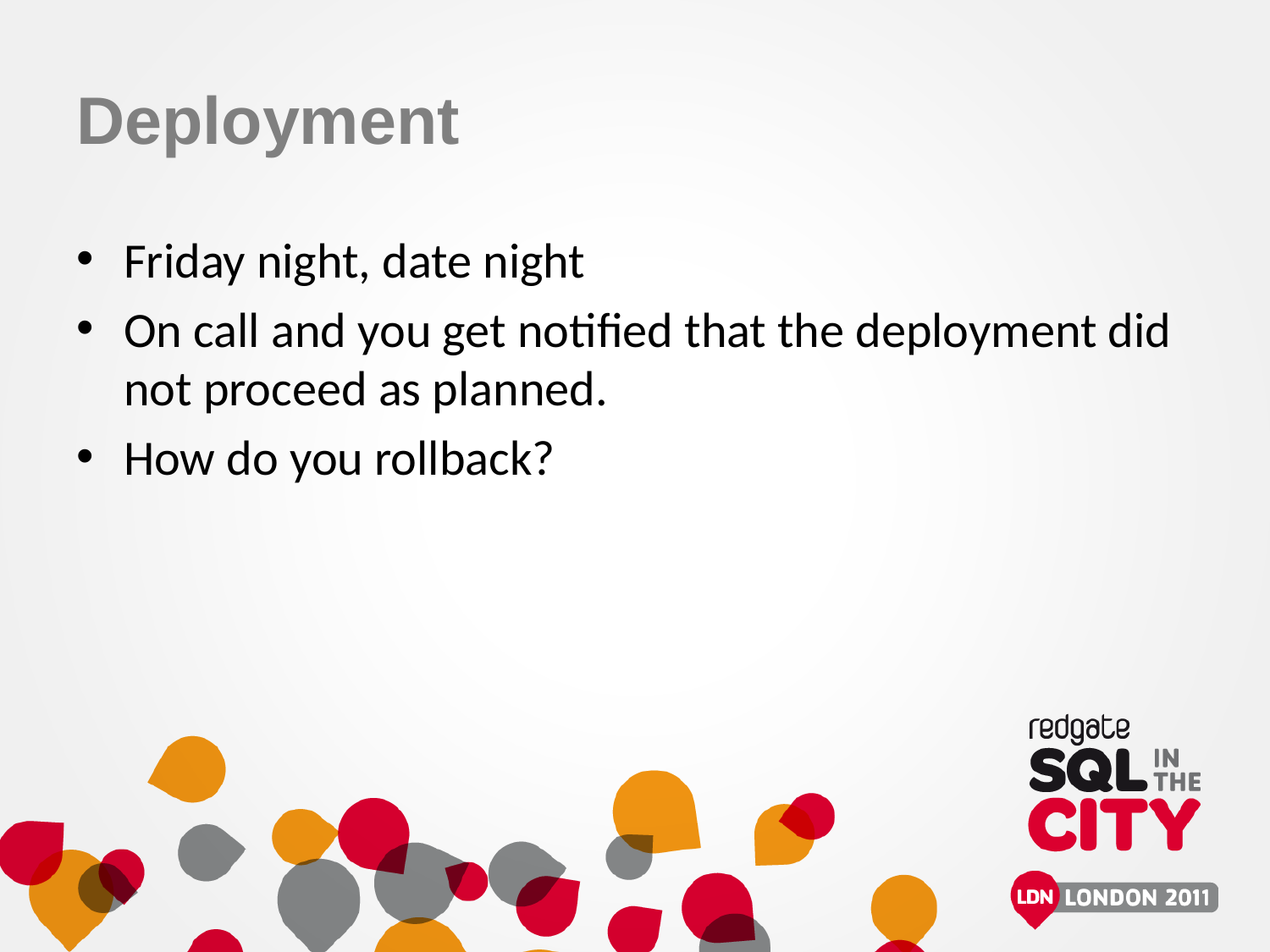

# Deployment
Friday night, date night
On call and you get notified that the deployment did not proceed as planned.
How do you rollback?